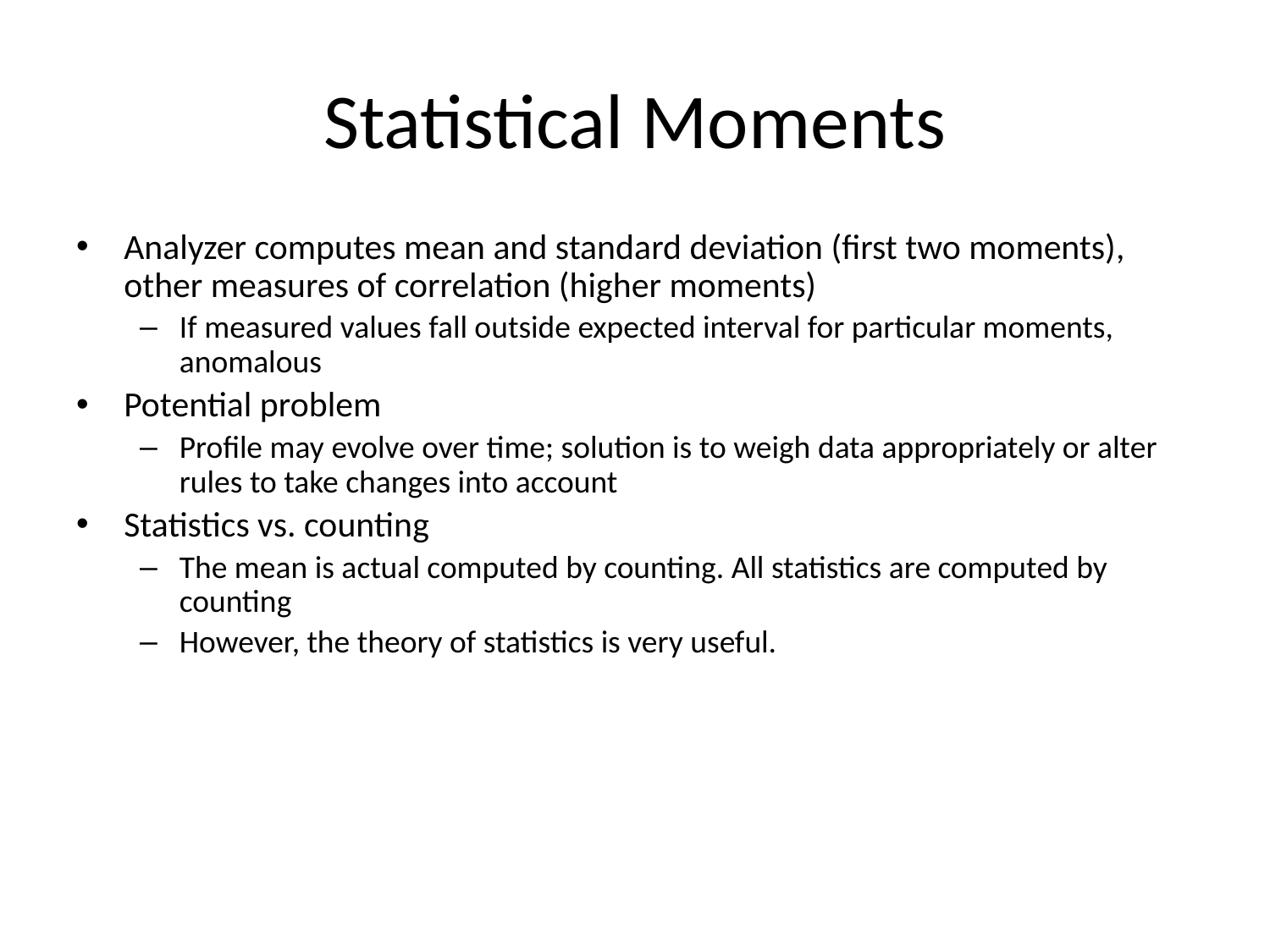

# Statistical Moments
Analyzer computes mean and standard deviation (first two moments), other measures of correlation (higher moments)
If measured values fall outside expected interval for particular moments, anomalous
Potential problem
Profile may evolve over time; solution is to weigh data appropriately or alter rules to take changes into account
Statistics vs. counting
The mean is actual computed by counting. All statistics are computed by counting
However, the theory of statistics is very useful.